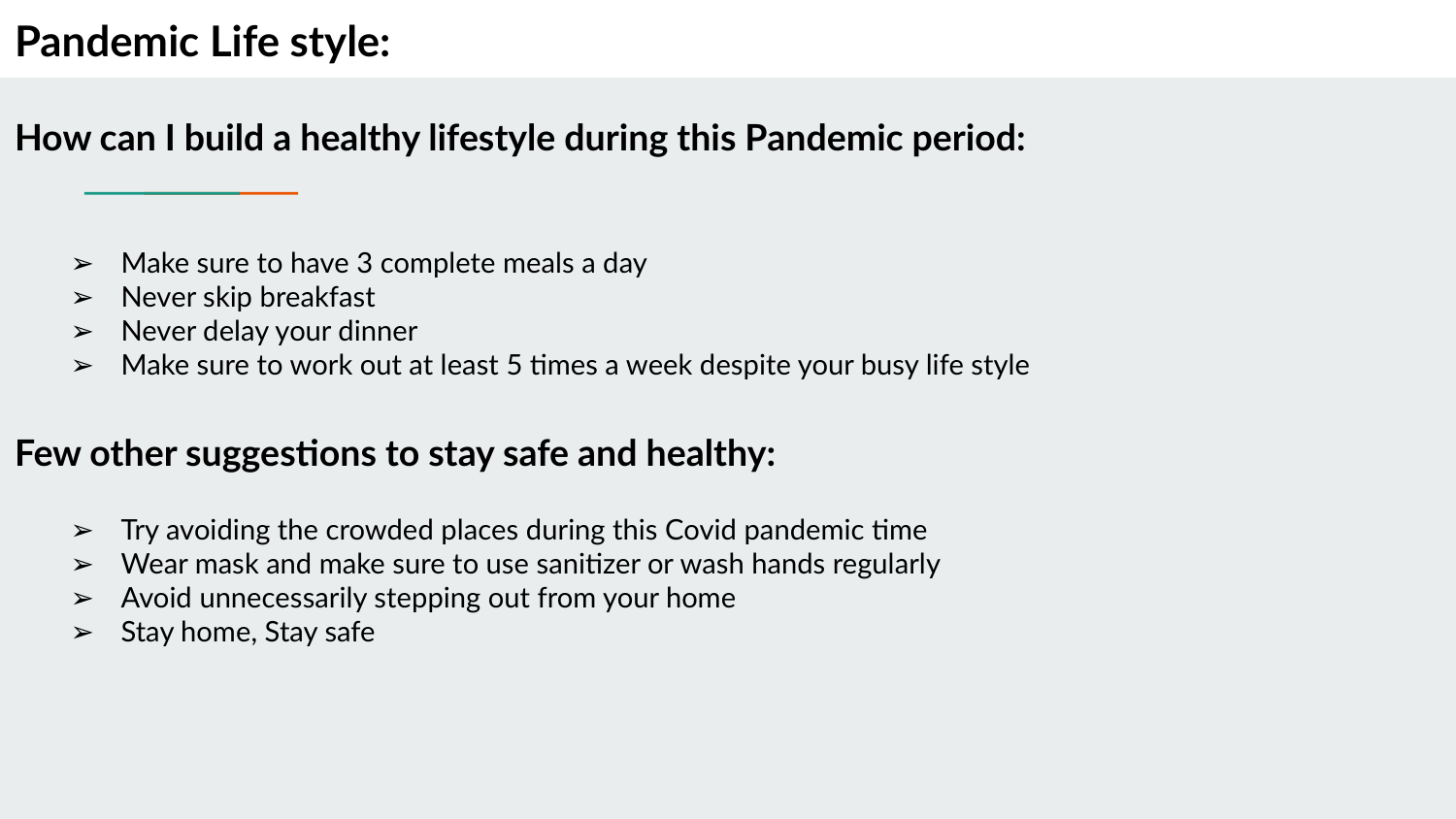

Pandemic Life style:
How can I build a healthy lifestyle during this Pandemic period:
Make sure to have 3 complete meals a day
Never skip breakfast
Never delay your dinner
Make sure to work out at least 5 times a week despite your busy life style
Few other suggestions to stay safe and healthy:
Try avoiding the crowded places during this Covid pandemic time
Wear mask and make sure to use sanitizer or wash hands regularly
Avoid unnecessarily stepping out from your home
Stay home, Stay safe